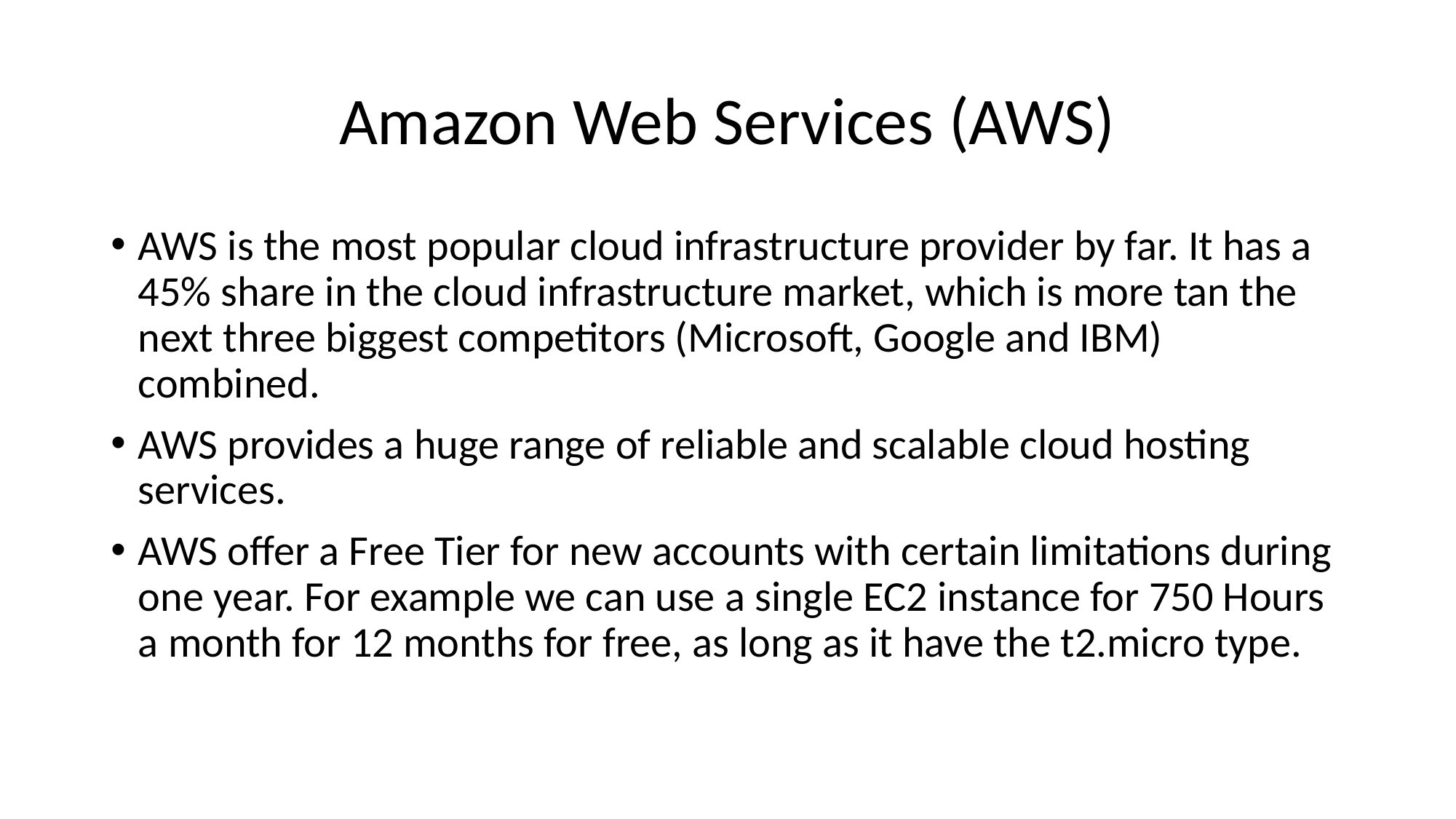

# Amazon Web Services (AWS)
AWS is the most popular cloud infrastructure provider by far. It has a 45% share in the cloud infrastructure market, which is more tan the next three biggest competitors (Microsoft, Google and IBM) combined.
AWS provides a huge range of reliable and scalable cloud hosting services.
AWS offer a Free Tier for new accounts with certain limitations during one year. For example we can use a single EC2 instance for 750 Hours a month for 12 months for free, as long as it have the t2.micro type.